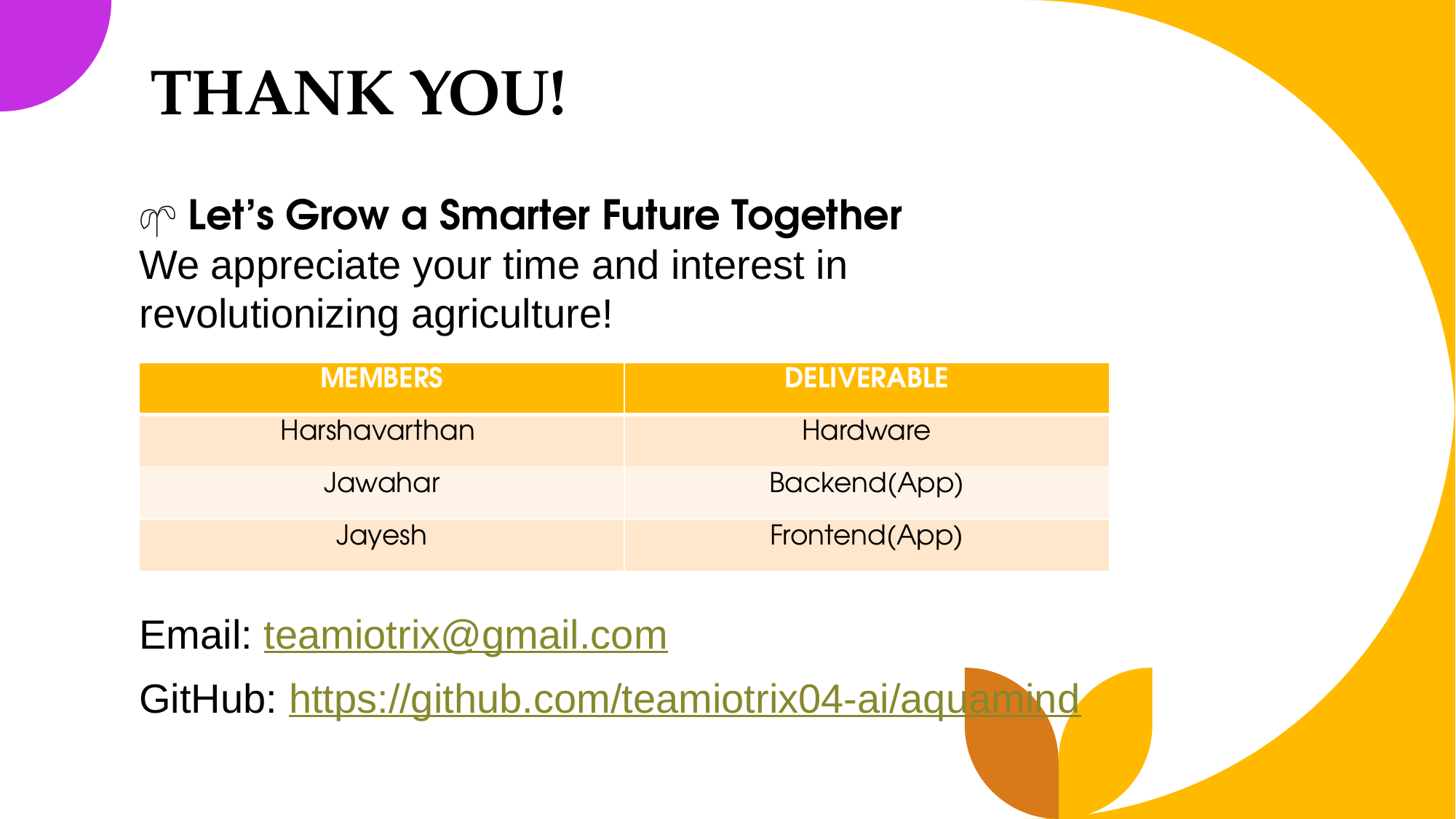

# THANK YOU!
🌱 Let’s Grow a Smarter Future Together
We appreciate your time and interest in revolutionizing agriculture!

Email: teamiotrix@gmail.com
GitHub: https://github.com/teamiotrix04-ai/aquamind
| MEMBERS | DELIVERABLE |
| --- | --- |
| Harshavarthan | Hardware |
| Jawahar | Backend(App) |
| Jayesh | Frontend(App) |